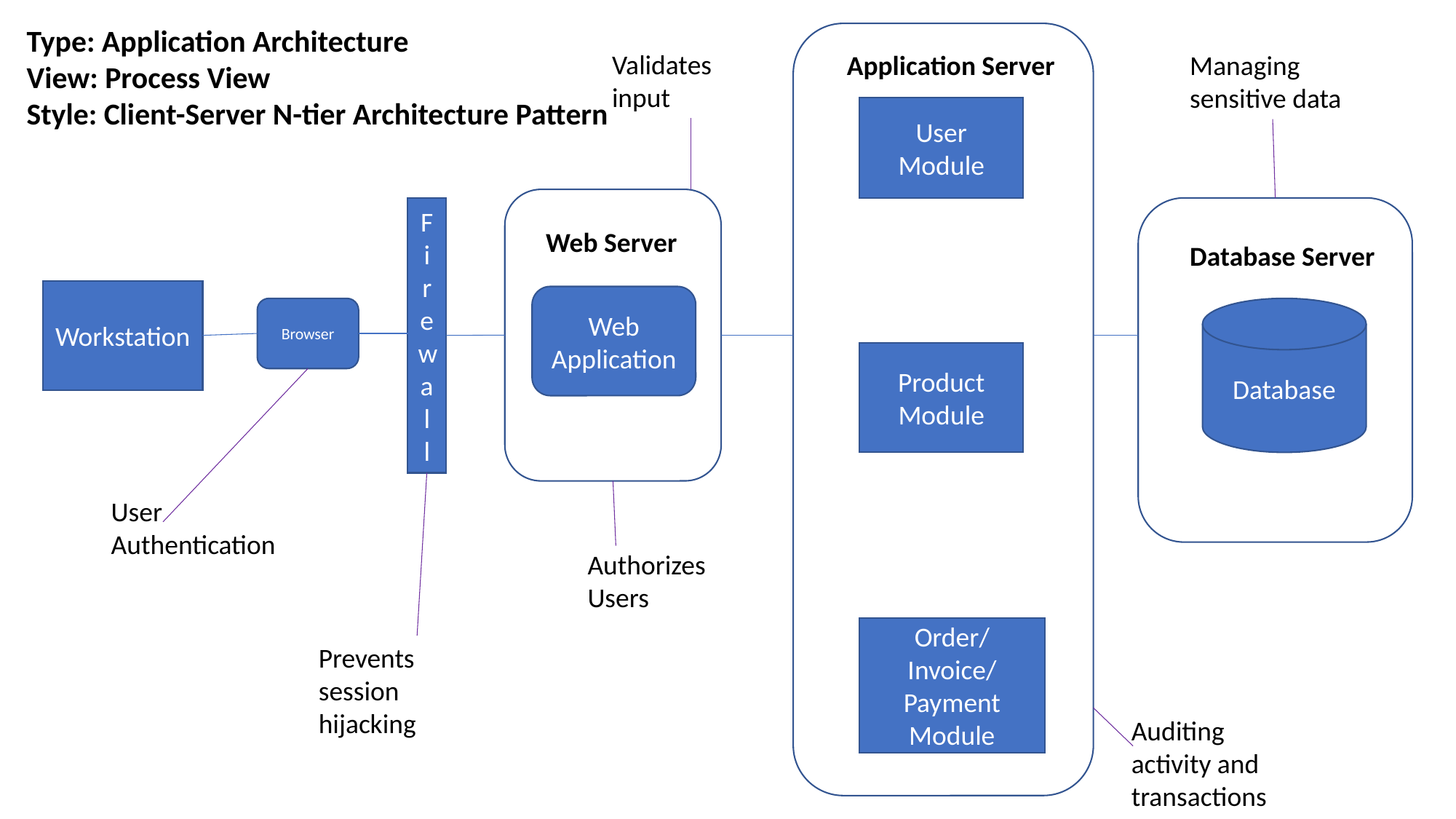

Type: Application Architecture
View: Process View
Style: Client-Server N-tier Architecture Pattern

Validates input
Application Server
Managing sensitive data
User Module

Fi
rewal
l

Web Server
Database Server
Workstation
Web Application
Browser
Database
Product Module
User Authentication
Authorizes Users
Order/Invoice/Payment Module
Prevents session hijacking
Auditing activity and transactions